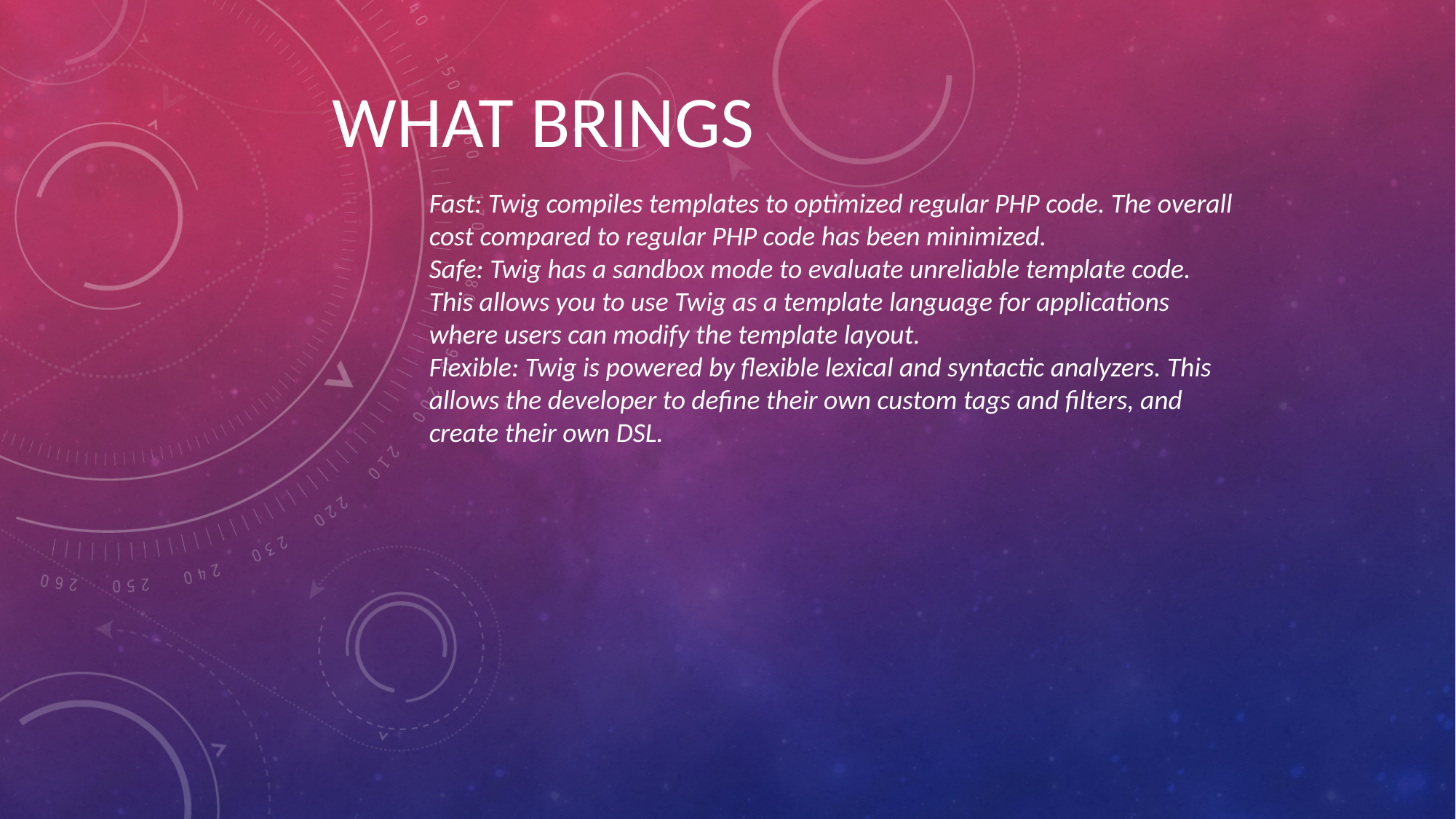

# What brings

Fast: Twig compiles templates to optimized regular PHP code. The overall cost compared to regular PHP code has been minimized.
Safe: Twig has a sandbox mode to evaluate unreliable template code. This allows you to use Twig as a template language for applications where users can modify the template layout.
Flexible: Twig is powered by flexible lexical and syntactic analyzers. This allows the developer to define their own custom tags and filters, and create their own DSL.